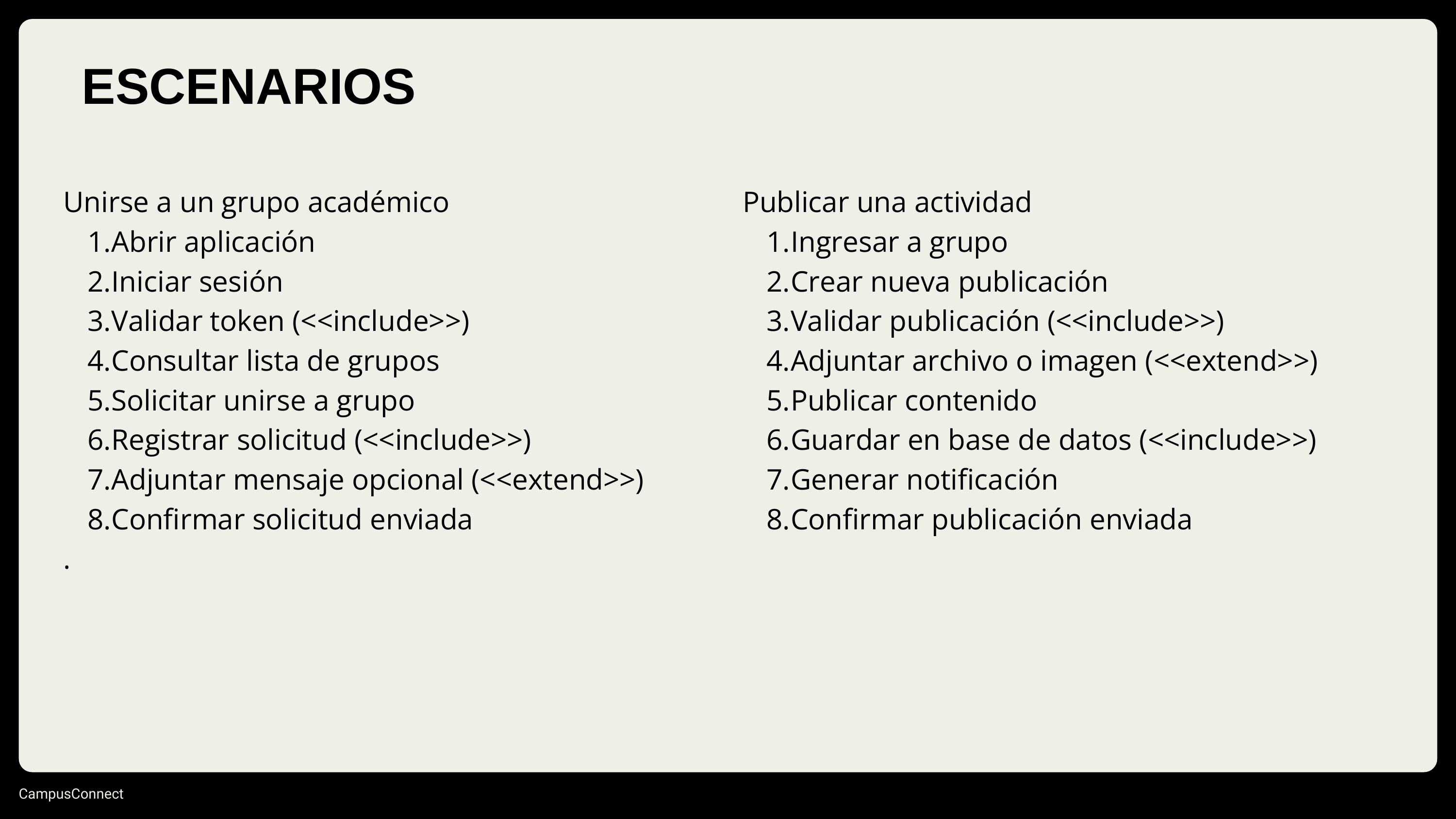

ESCENARIOS
Unirse a un grupo académico
Abrir aplicación
Iniciar sesión
Validar token (<<include>>)
Consultar lista de grupos
Solicitar unirse a grupo
Registrar solicitud (<<include>>)
Adjuntar mensaje opcional (<<extend>>)
Confirmar solicitud enviada
.

Publicar una actividad
Ingresar a grupo
Crear nueva publicación
Validar publicación (<<include>>)
Adjuntar archivo o imagen (<<extend>>)
Publicar contenido
Guardar en base de datos (<<include>>)
Generar notificación
Confirmar publicación enviada

CampusConnect